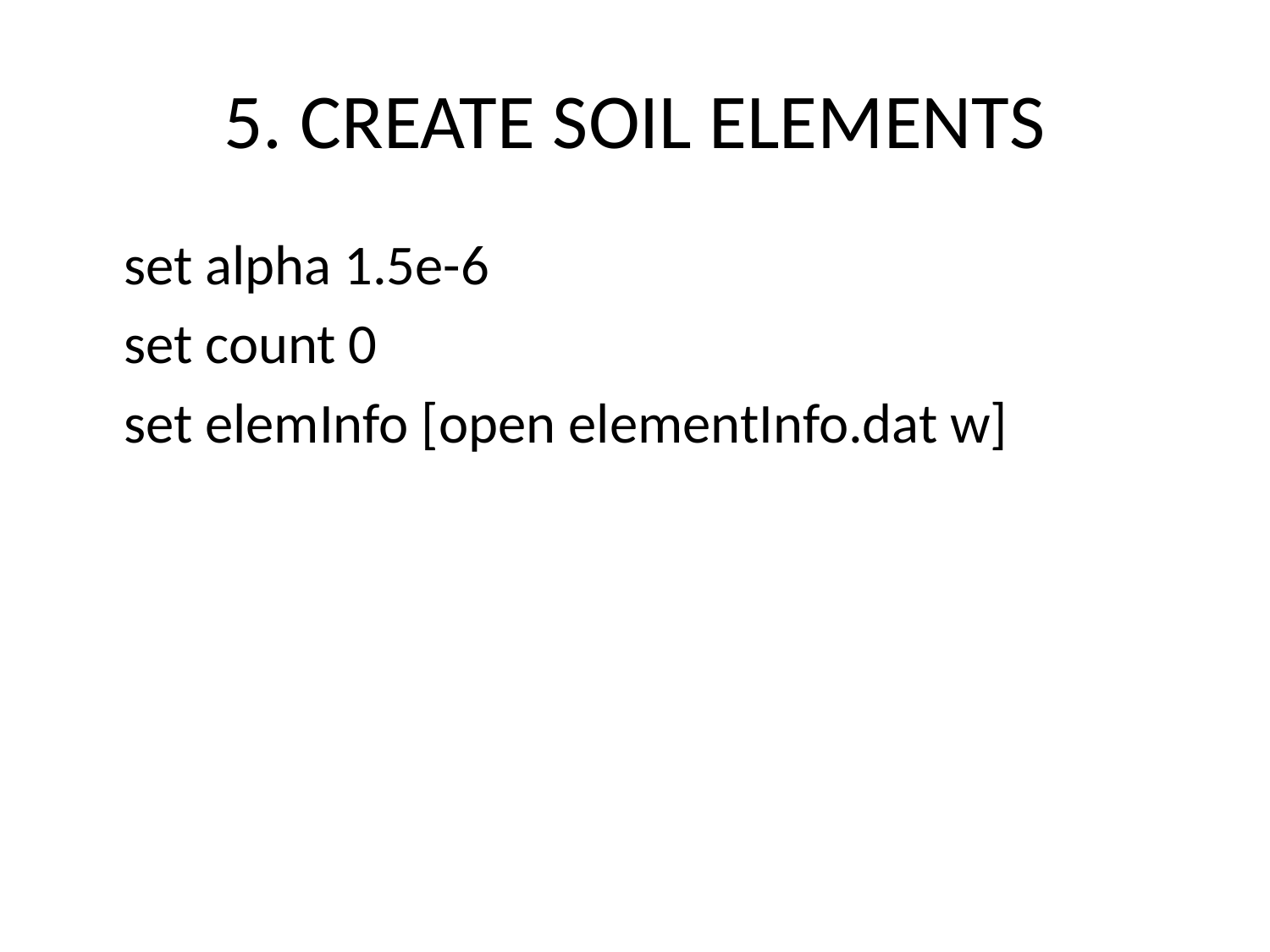

# 5. CREATE SOIL ELEMENTS
	set alpha 1.5e-6
	set count 0
	set elemInfo [open elementInfo.dat w]